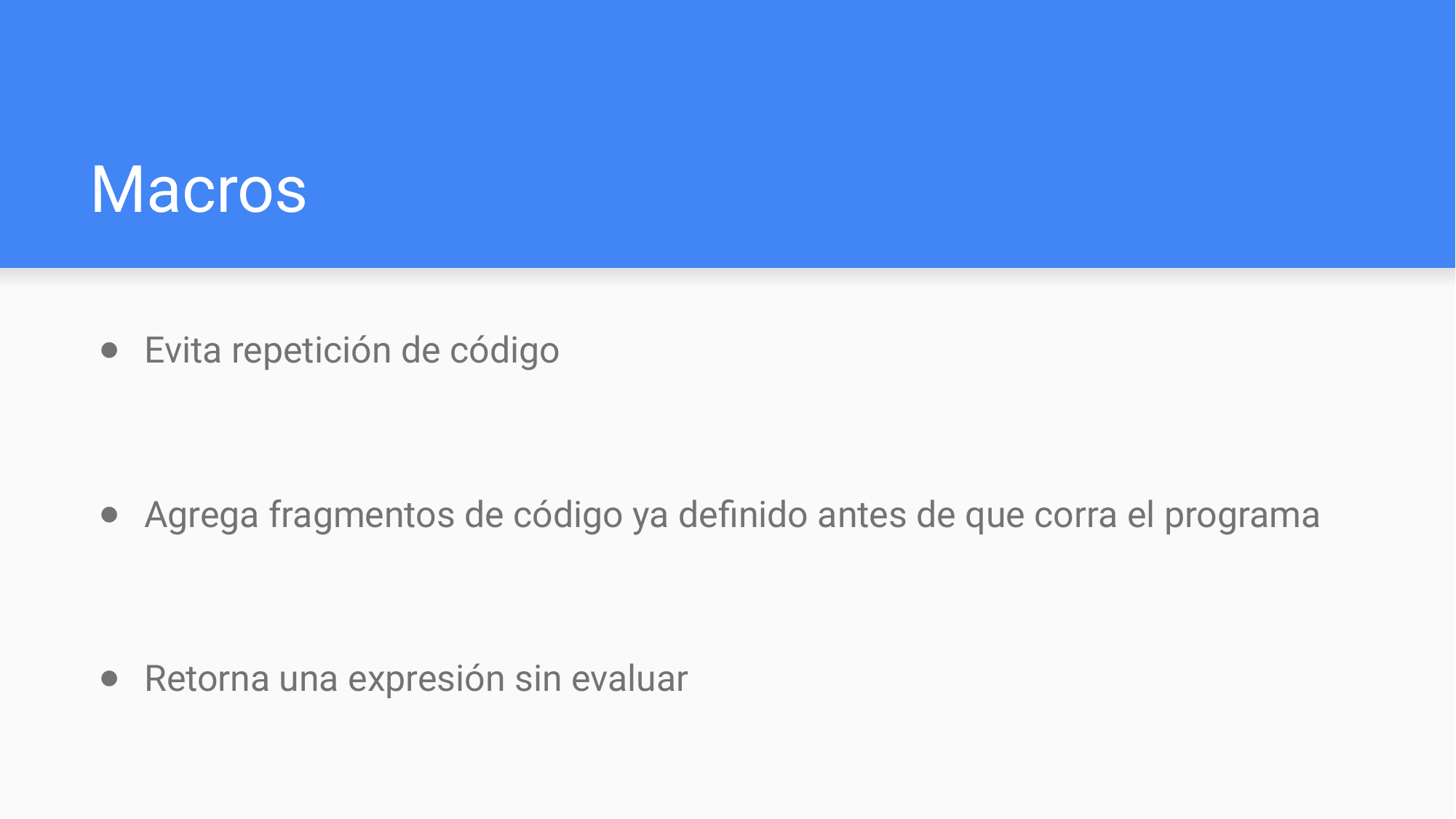

# Macros
Evita repetición de código

Agrega fragmentos de código ya definido antes de que corra el programa

Retorna una expresión sin evaluar